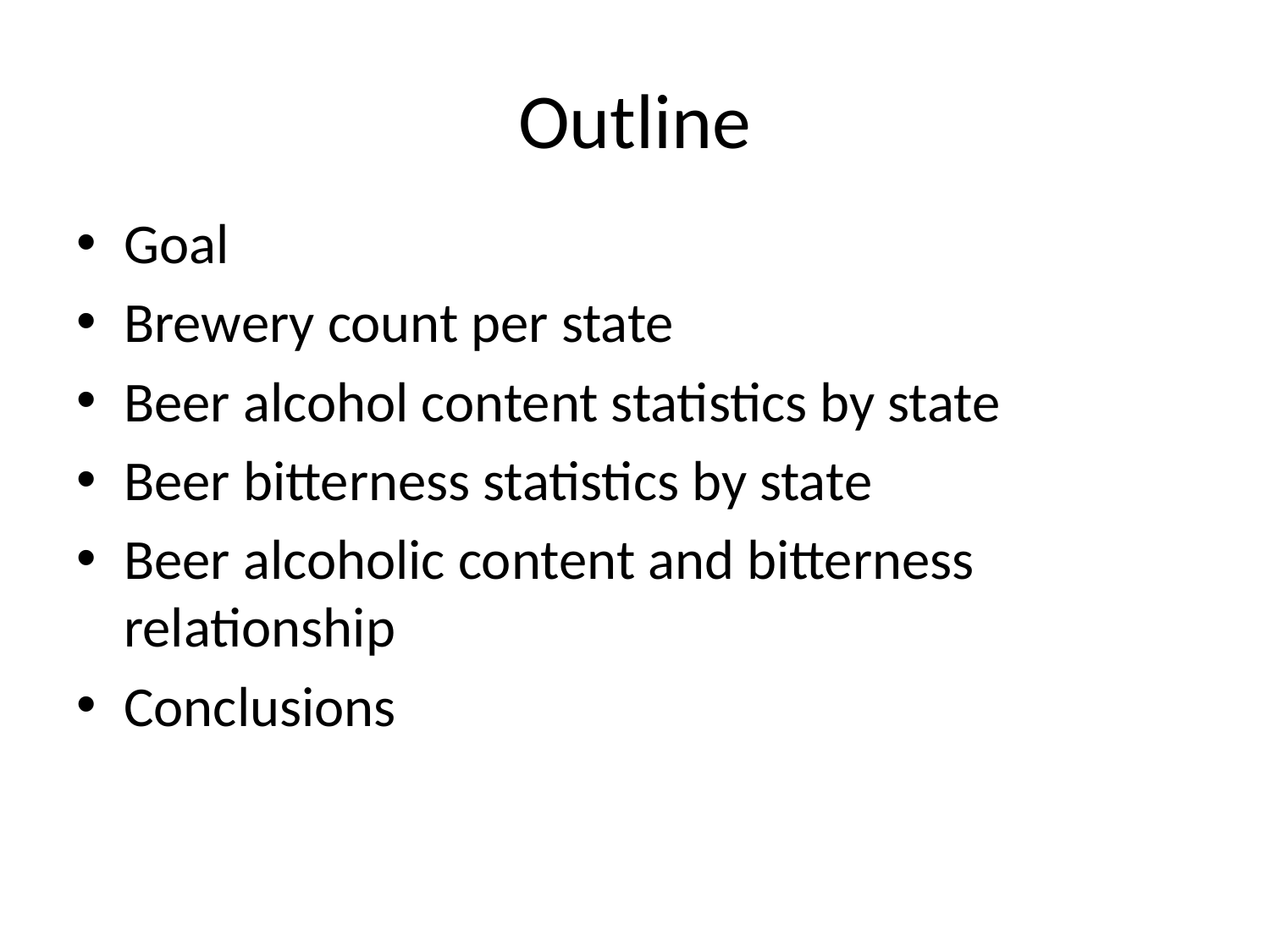

# Outline
Goal
Brewery count per state
Beer alcohol content statistics by state
Beer bitterness statistics by state
Beer alcoholic content and bitterness relationship
Conclusions